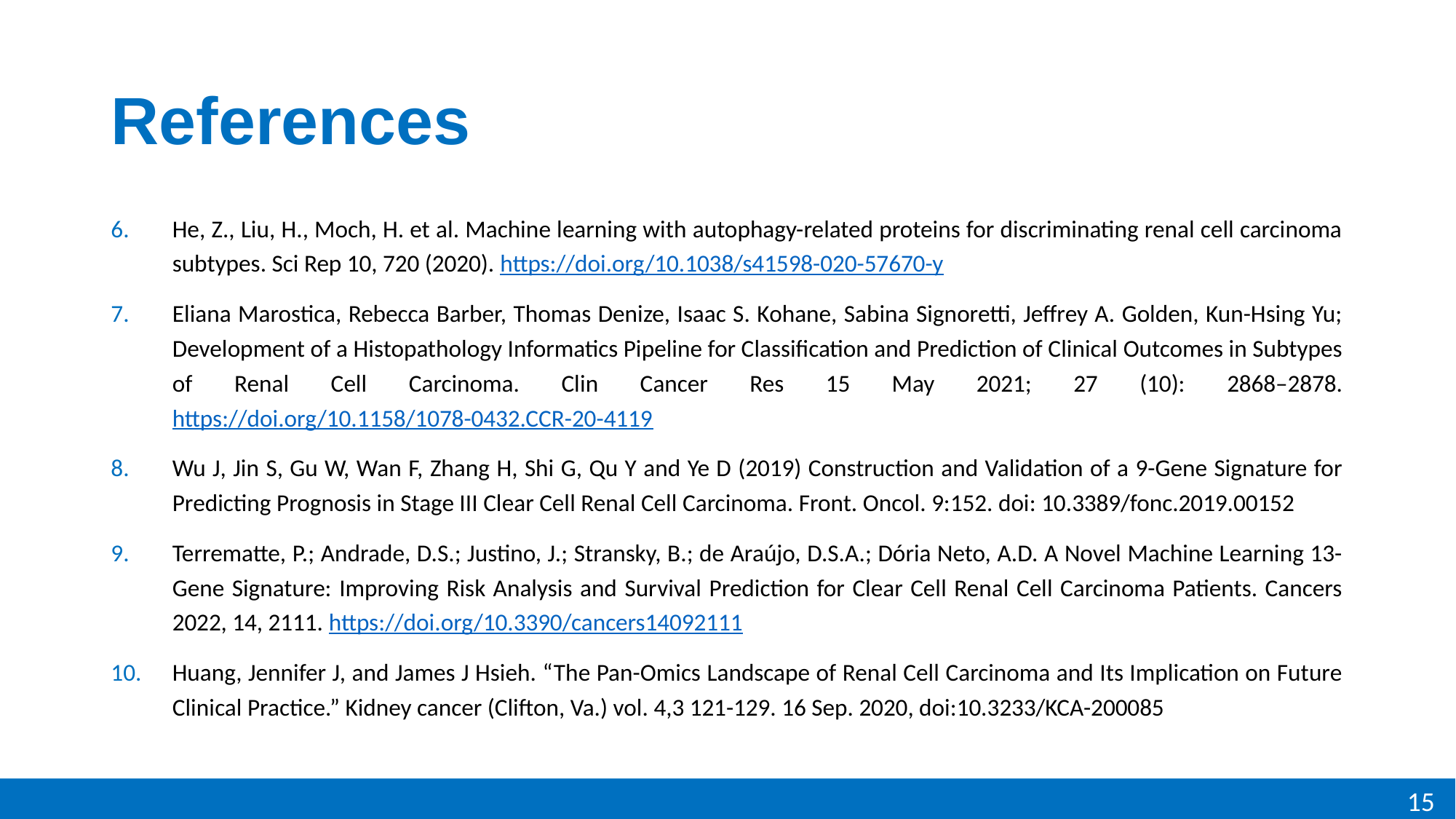

# References
He, Z., Liu, H., Moch, H. et al. Machine learning with autophagy-related proteins for discriminating renal cell carcinoma subtypes. Sci Rep 10, 720 (2020). https://doi.org/10.1038/s41598-020-57670-y
Eliana Marostica, Rebecca Barber, Thomas Denize, Isaac S. Kohane, Sabina Signoretti, Jeffrey A. Golden, Kun-Hsing Yu; Development of a Histopathology Informatics Pipeline for Classification and Prediction of Clinical Outcomes in Subtypes of Renal Cell Carcinoma. Clin Cancer Res 15 May 2021; 27 (10): 2868–2878. https://doi.org/10.1158/1078-0432.CCR-20-4119
Wu J, Jin S, Gu W, Wan F, Zhang H, Shi G, Qu Y and Ye D (2019) Construction and Validation of a 9-Gene Signature for Predicting Prognosis in Stage III Clear Cell Renal Cell Carcinoma. Front. Oncol. 9:152. doi: 10.3389/fonc.2019.00152
Terrematte, P.; Andrade, D.S.; Justino, J.; Stransky, B.; de Araújo, D.S.A.; Dória Neto, A.D. A Novel Machine Learning 13-Gene Signature: Improving Risk Analysis and Survival Prediction for Clear Cell Renal Cell Carcinoma Patients. Cancers 2022, 14, 2111. https://doi.org/10.3390/cancers14092111
Huang, Jennifer J, and James J Hsieh. “The Pan-Omics Landscape of Renal Cell Carcinoma and Its Implication on Future Clinical Practice.” Kidney cancer (Clifton, Va.) vol. 4,3 121-129. 16 Sep. 2020, doi:10.3233/KCA-200085

15